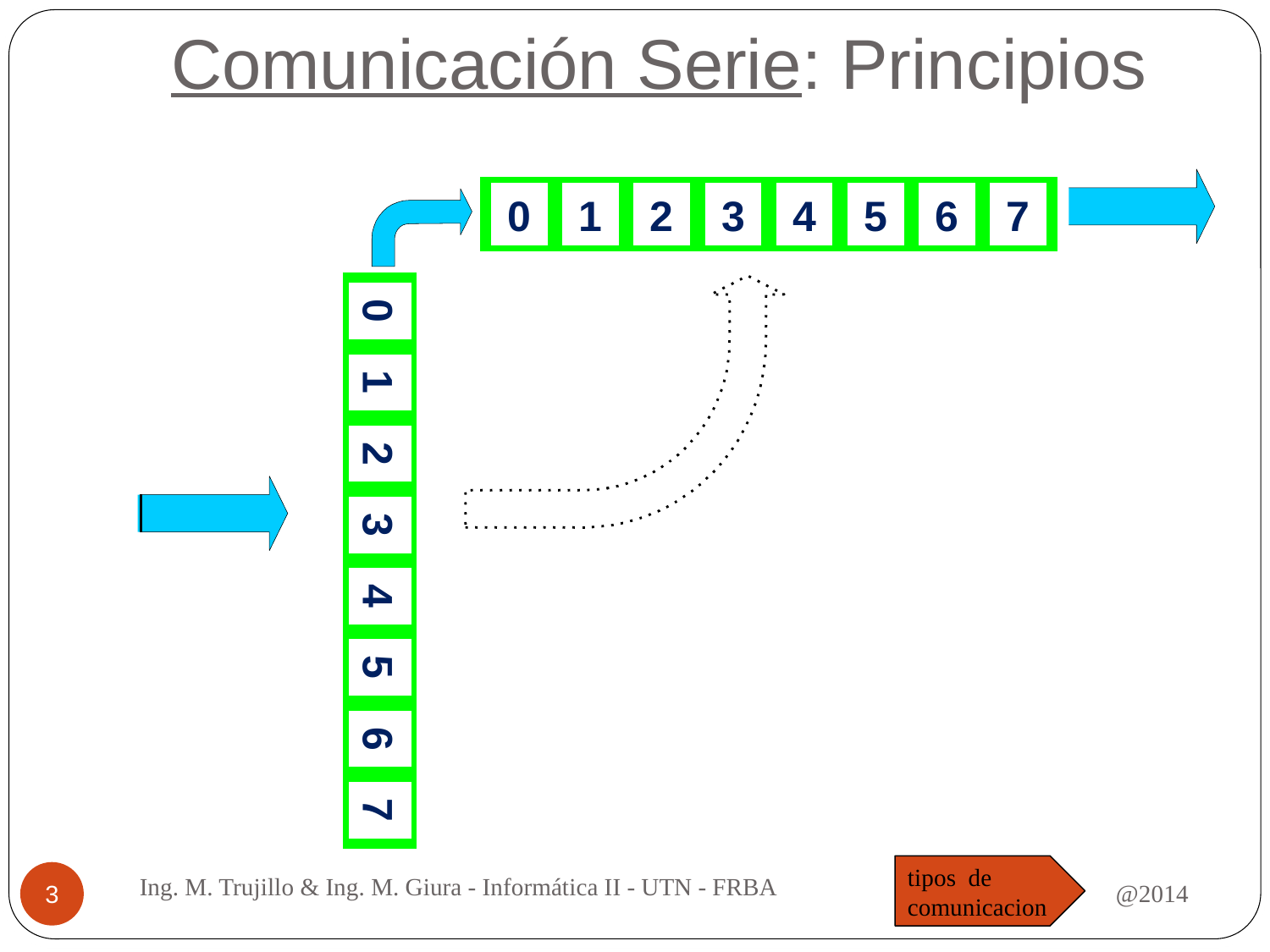

# Comunicación Serie: Principios

0

1

2

3

4

5

6

7

0

1

2

3

4

5

6

7

tipos  de
comunicacion
Ing. M. Trujillo & Ing. M. Giura - Informática II - UTN - FRBA
@2014
3